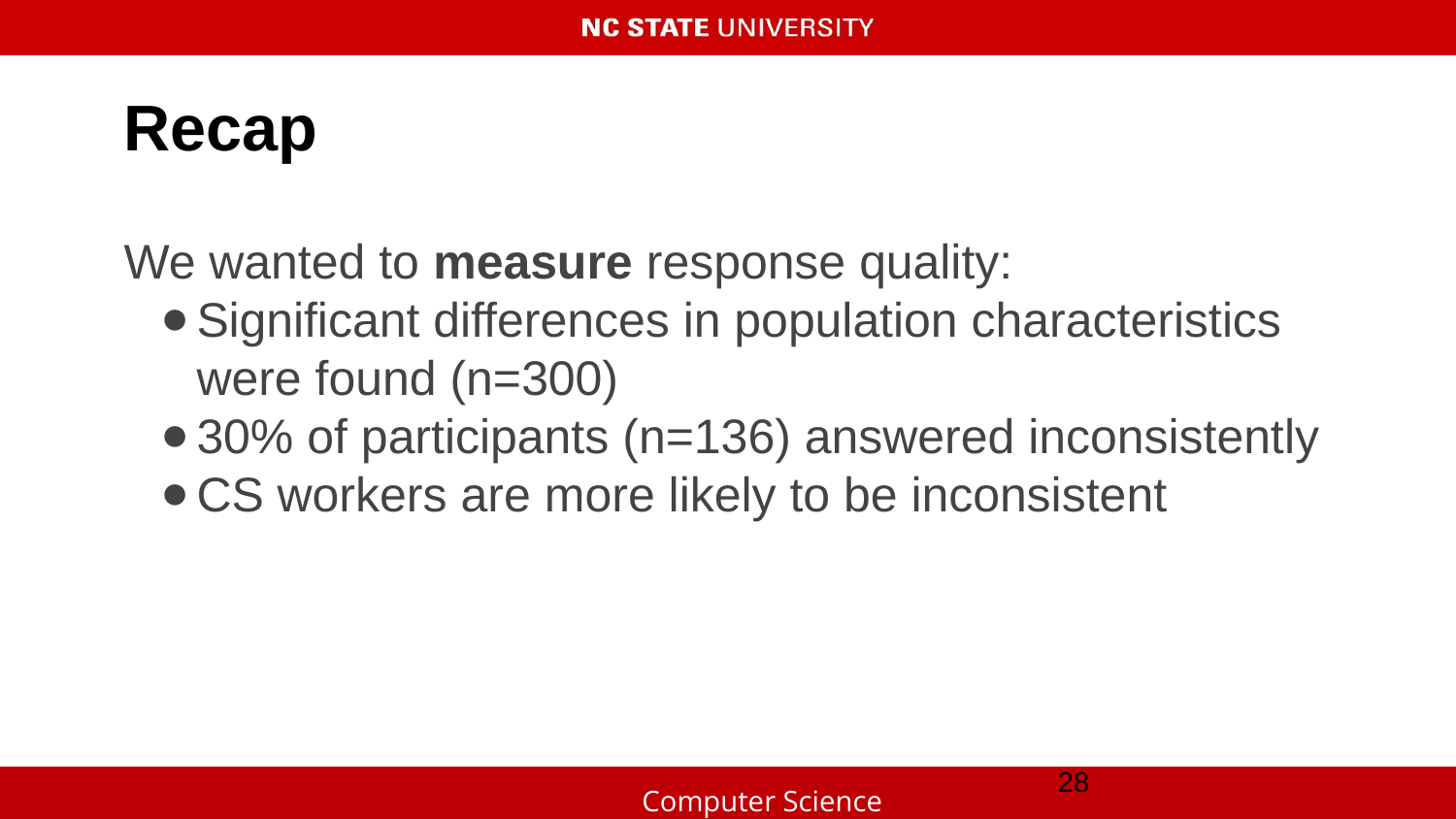

# Recap
We wanted to measure response quality:
Significant differences in population characteristics were found (n=300)
30% of participants (n=136) answered inconsistently
CS workers are more likely to be inconsistent
28